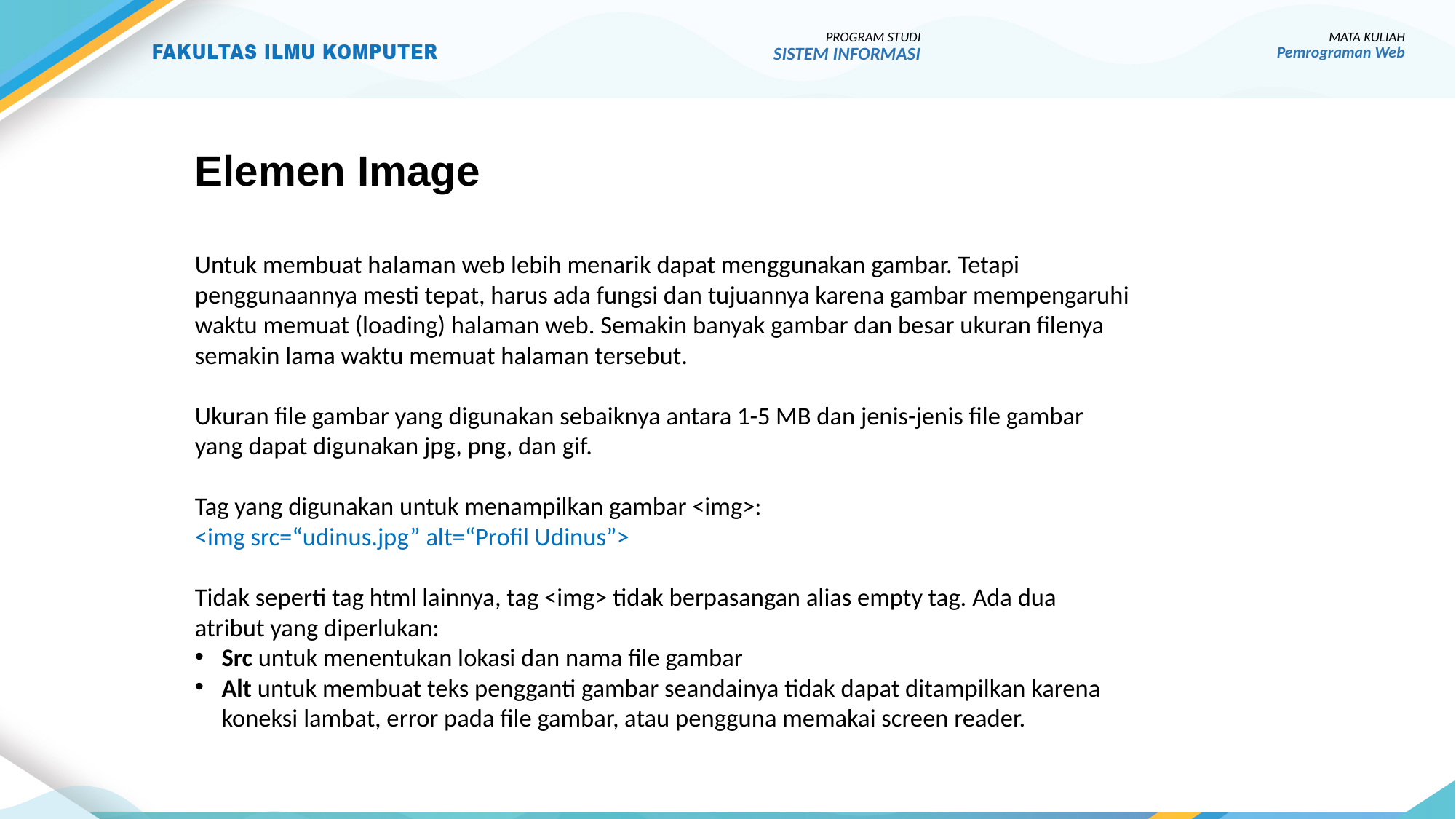

PROGRAM STUDI
SISTEM INFORMASI
MATA KULIAH
Pemrograman Web
# Elemen Image
Untuk membuat halaman web lebih menarik dapat menggunakan gambar. Tetapi penggunaannya mesti tepat, harus ada fungsi dan tujuannya karena gambar mempengaruhi waktu memuat (loading) halaman web. Semakin banyak gambar dan besar ukuran filenya semakin lama waktu memuat halaman tersebut.

Ukuran file gambar yang digunakan sebaiknya antara 1-5 MB dan jenis-jenis file gambar yang dapat digunakan jpg, png, dan gif.

Tag yang digunakan untuk menampilkan gambar <img>:
<img src=“udinus.jpg” alt=“Profil Udinus”>

Tidak seperti tag html lainnya, tag <img> tidak berpasangan alias empty tag. Ada dua atribut yang diperlukan:
Src untuk menentukan lokasi dan nama file gambar
Alt untuk membuat teks pengganti gambar seandainya tidak dapat ditampilkan karena koneksi lambat, error pada file gambar, atau pengguna memakai screen reader.